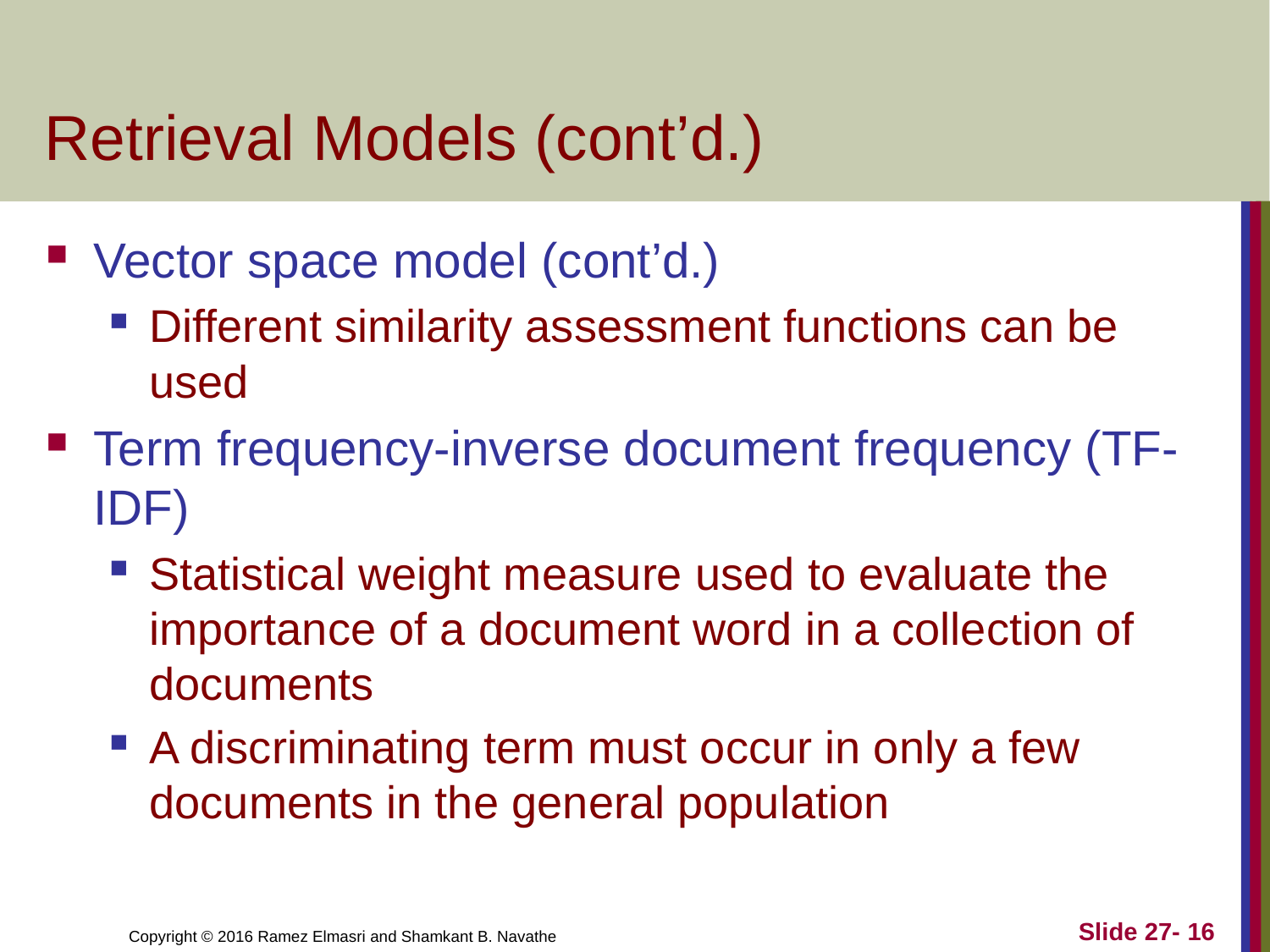

# Retrieval Models (cont’d.)
Vector space model (cont’d.)
Different similarity assessment functions can be used
Term frequency-inverse document frequency (TF-IDF)
Statistical weight measure used to evaluate the importance of a document word in a collection of documents
A discriminating term must occur in only a few documents in the general population
Slide 27- 16